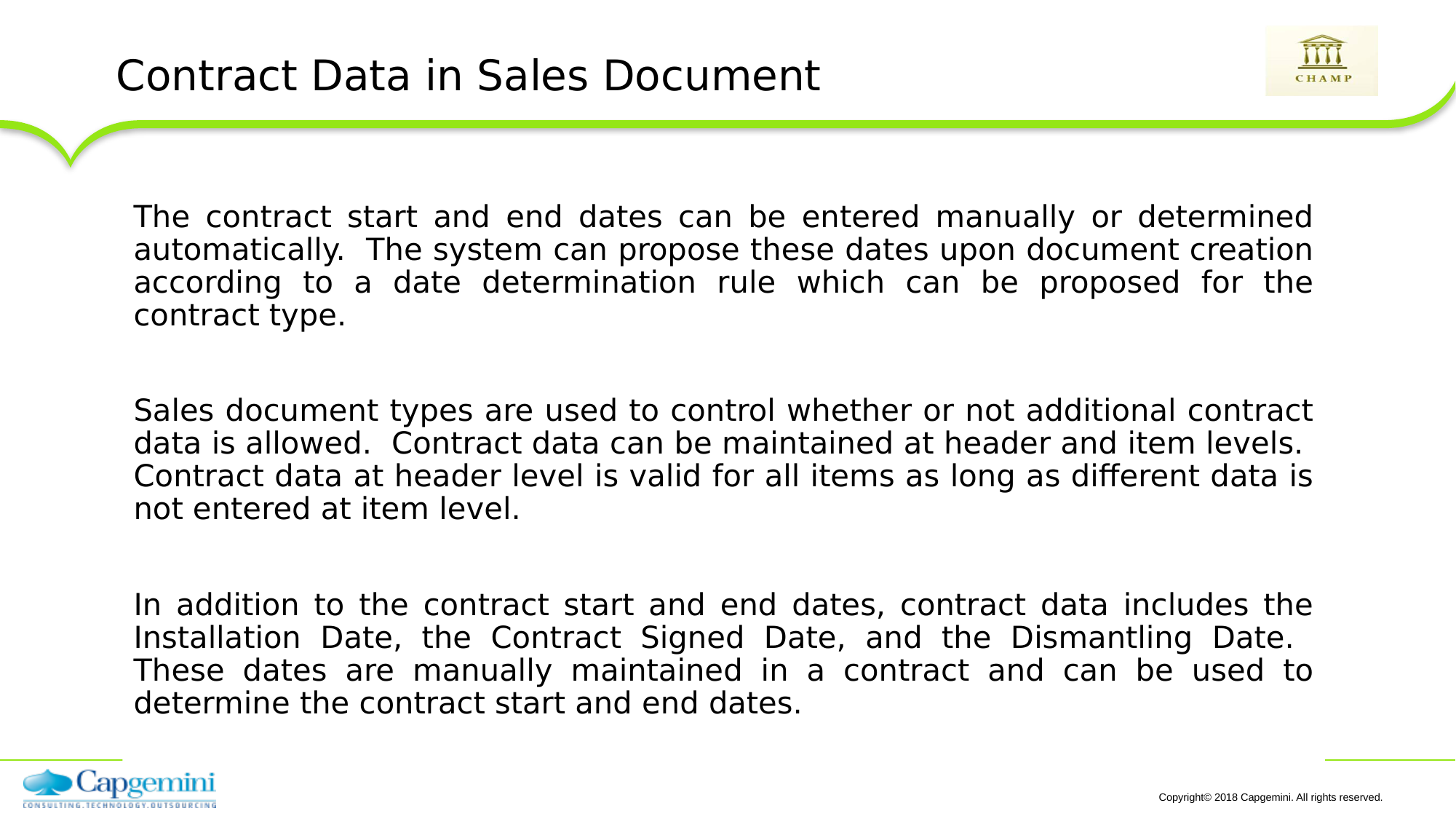

# Contract Data in Sales Document

The contract start and end dates can be entered manually or determined automatically.  The system can propose these dates upon document creation according to a date determination rule which can be proposed for the contract type.

Sales document types are used to control whether or not additional contract data is allowed.  Contract data can be maintained at header and item levels.  Contract data at header level is valid for all items as long as different data is not entered at item level.

In addition to the contract start and end dates, contract data includes the Installation Date, the Contract Signed Date, and the Dismantling Date.  These dates are manually maintained in a contract and can be used to determine the contract start and end dates.